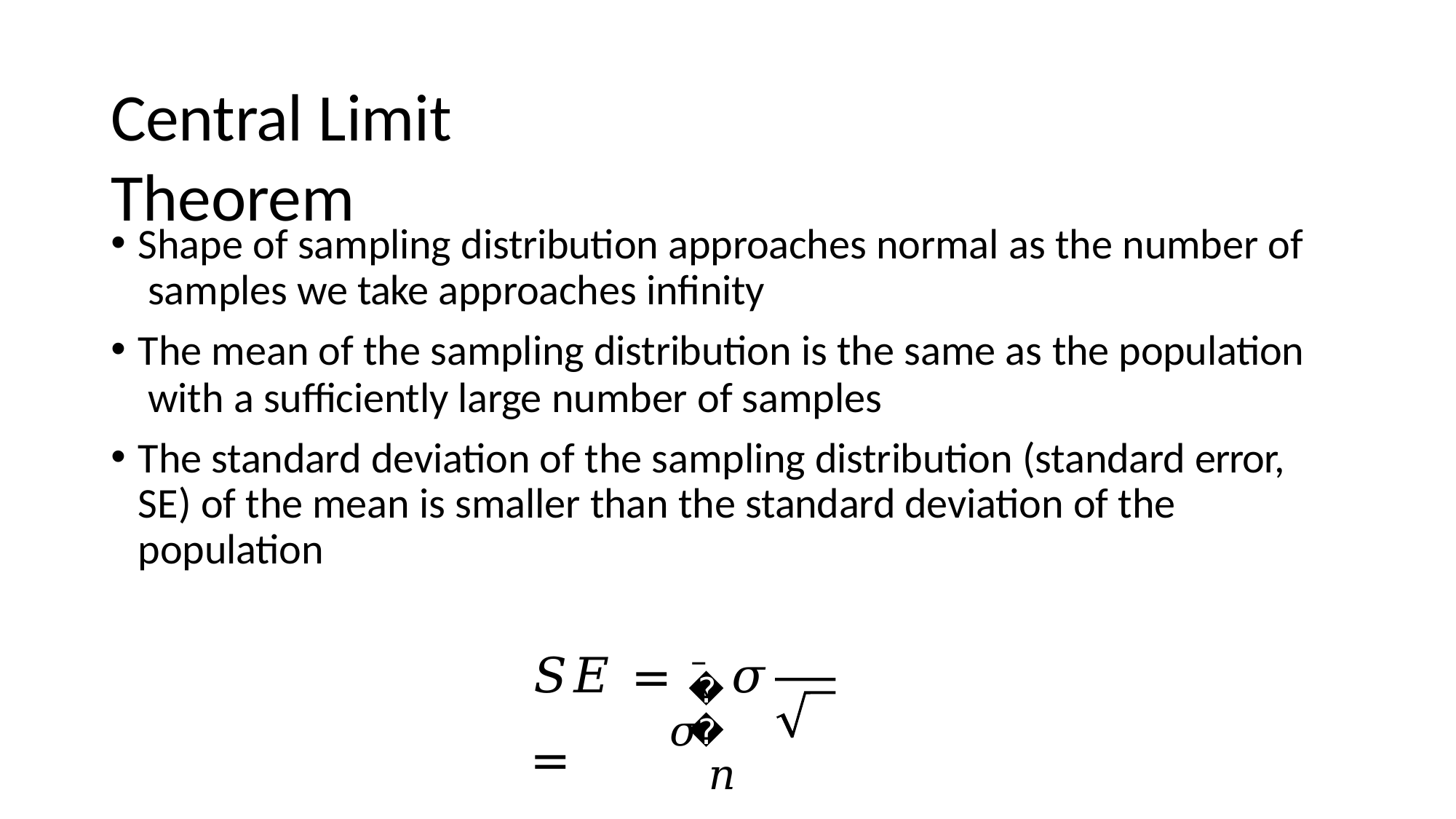

# Central Limit Theorem
Shape of sampling distribution approaches normal as the number of  samples we take approaches infinity
The mean of the sampling distribution is the same as the population  with a sufficiently large number of samples
The standard deviation of the sampling distribution (standard error,  SE) of the mean is smaller than the standard deviation of the  population
𝑆𝐸 =	𝜎	=	𝜎
̅	𝑛
x
𝑥